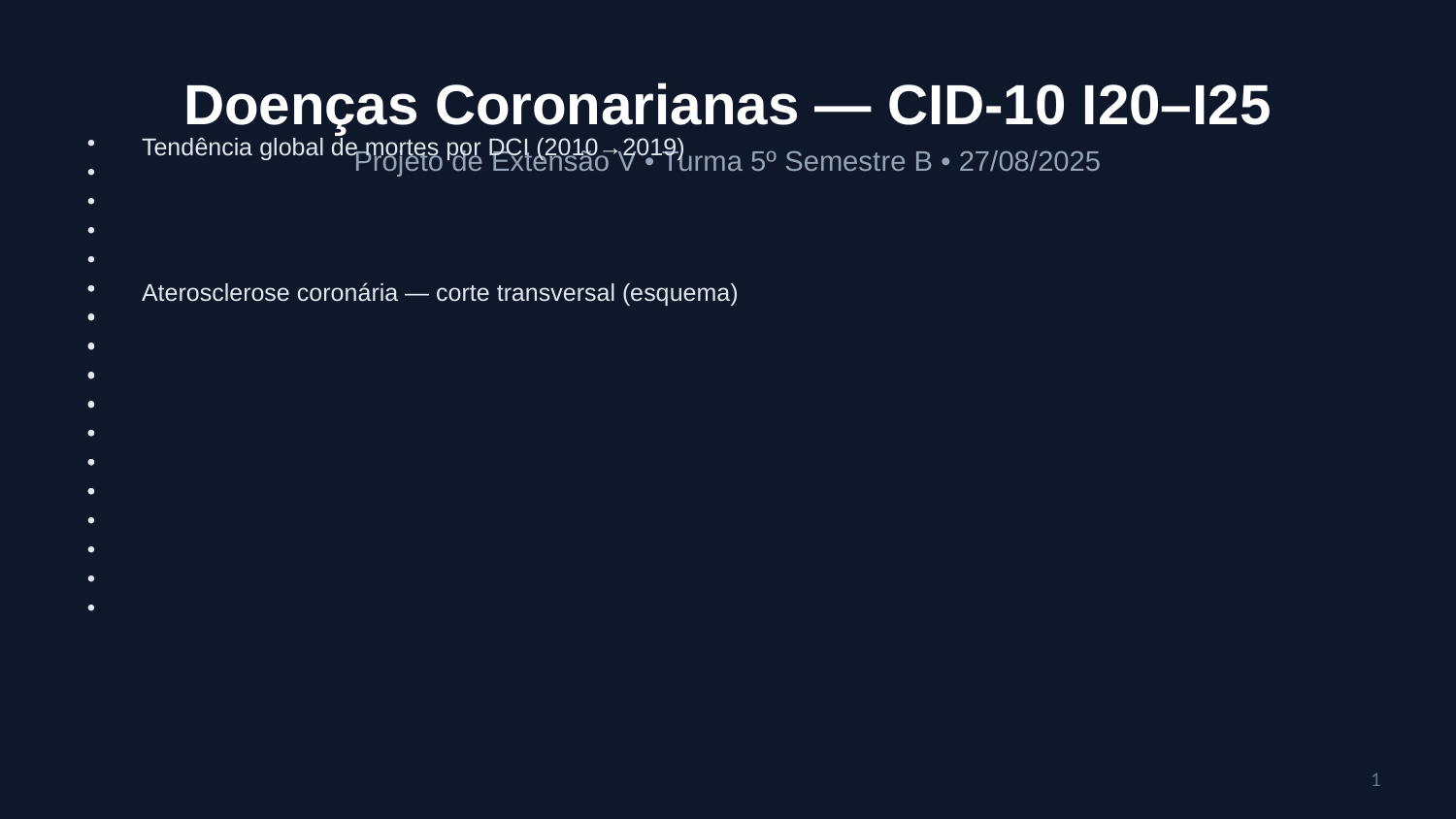

Doenças Coronarianas — CID‑10 I20–I25
Projeto de Extensão V • Turma 5º Semestre B • 27/08/2025
Tendência global de mortes por DCI (2010→2019)

Aterosclerose coronária — corte transversal (esquema)

1